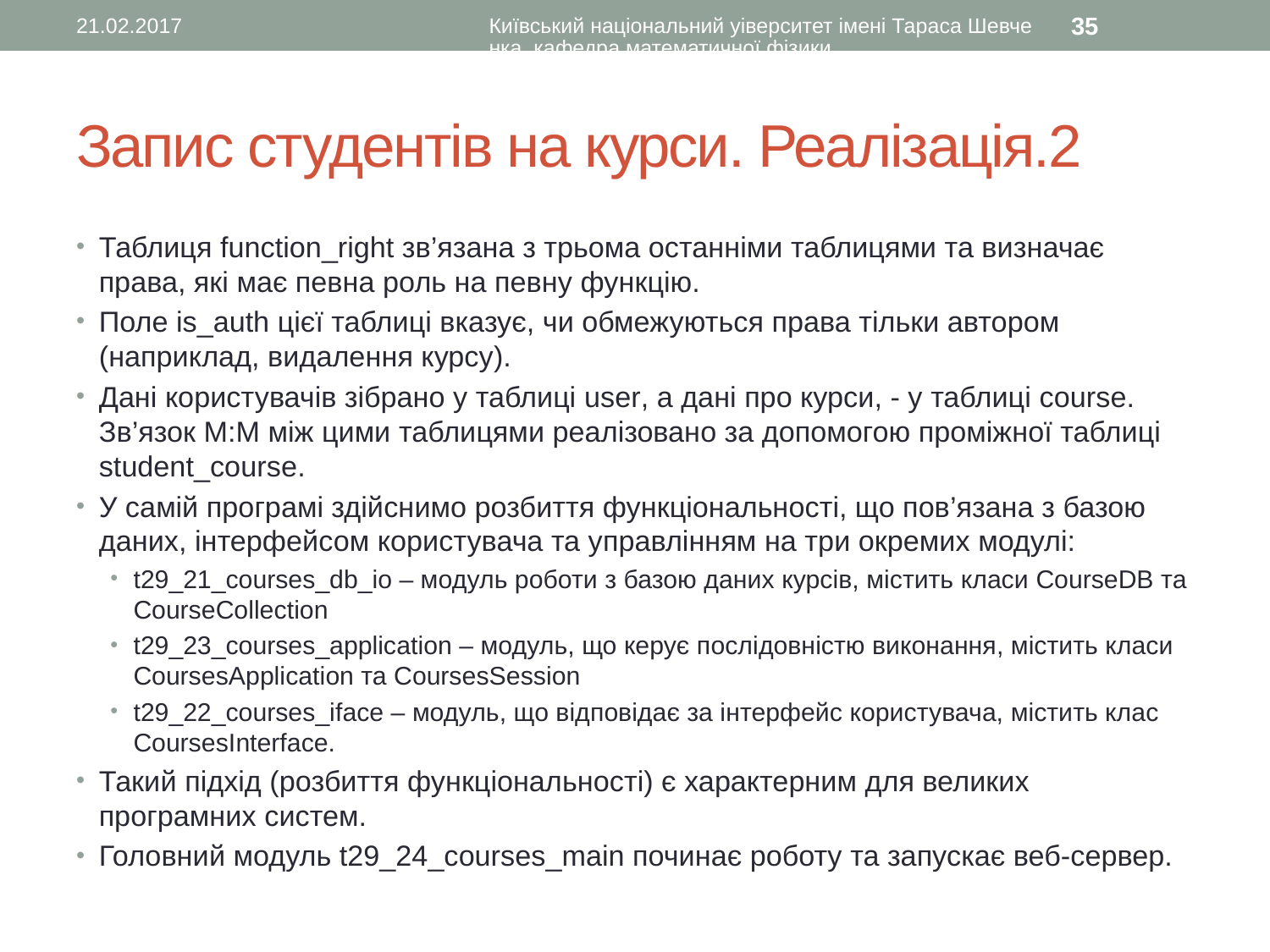

21.02.2017
Київський національний уіверситет імені Тараса Шевченка, кафедра математичної фізики
35
# Запис студентів на курси. Реалізація.2
Таблиця function_right зв’язана з трьома останніми таблицями та визначає права, які має певна роль на певну функцію.
Поле is_auth цієї таблиці вказує, чи обмежуються права тільки автором (наприклад, видалення курсу).
Дані користувачів зібрано у таблиці user, а дані про курси, - у таблиці course. Зв’язок M:M між цими таблицями реалізовано за допомогою проміжної таблиці student_course.
У самій програмі здійснимо розбиття функціональності, що пов’язана з базою даних, інтерфейсом користувача та управлінням на три окремих модулі:
t29_21_courses_db_io – модуль роботи з базою даних курсів, містить класи CourseDB та CourseCollection
t29_23_courses_application – модуль, що керує послідовністю виконання, містить класи CoursesApplication та CoursesSession
t29_22_courses_iface – модуль, що відповідає за інтерфейс користувача, містить клас CoursesInterface.
Такий підхід (розбиття функціональності) є характерним для великих програмних систем.
Головний модуль t29_24_courses_main починає роботу та запускає веб-сервер.